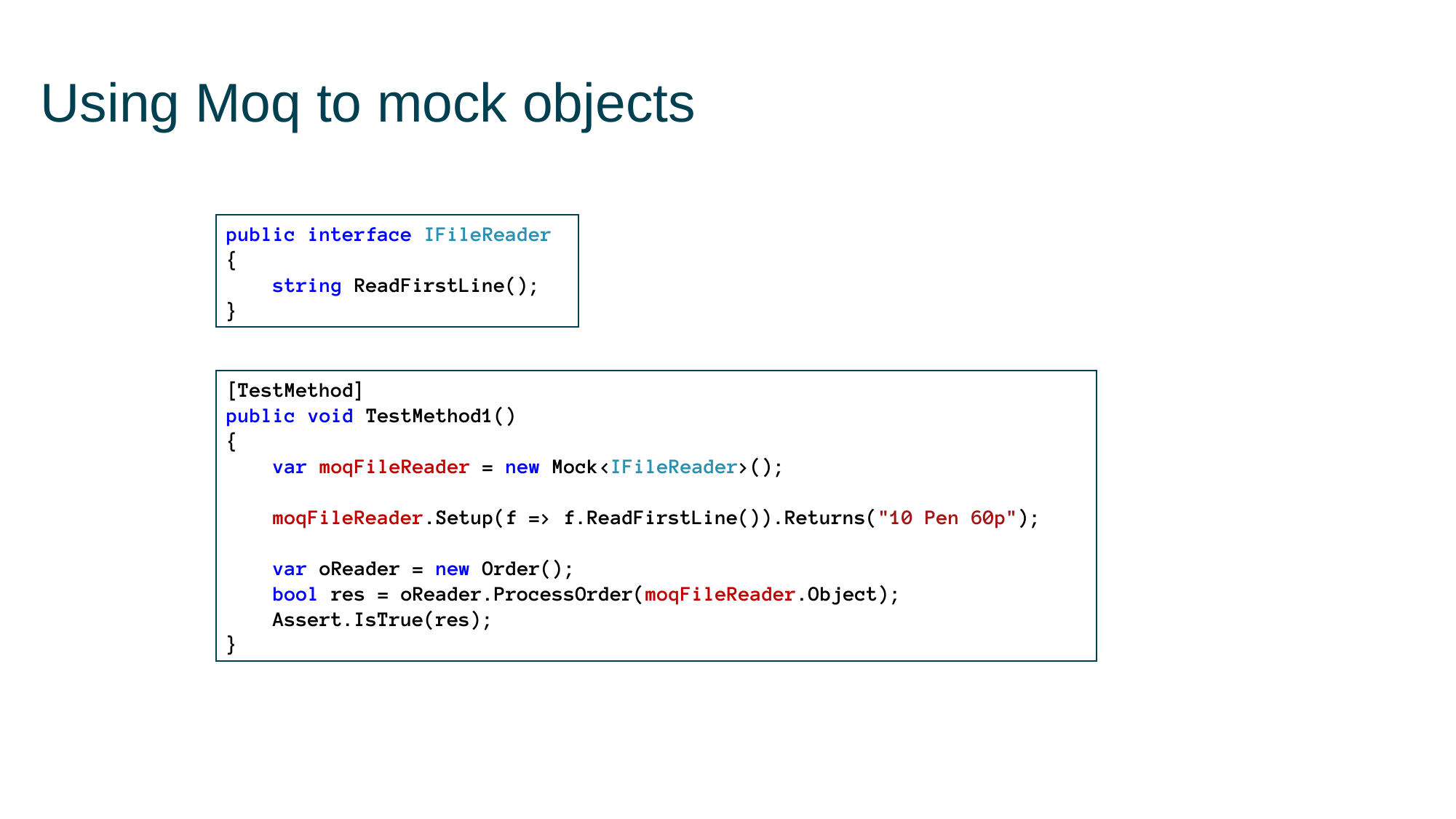

# Using Moq to mock objects

public interface IFileReader
{
    string ReadFirstLine();
}
[TestMethod]
public void TestMethod1()
{
    var moqFileReader = new Mock<IFileReader>();

    moqFileReader.Setup(f => f.ReadFirstLine()).Returns("10 Pen 60p");

    var oReader = new Order();
    bool res = oReader.ProcessOrder(moqFileReader.Object);
    Assert.IsTrue(res);
}